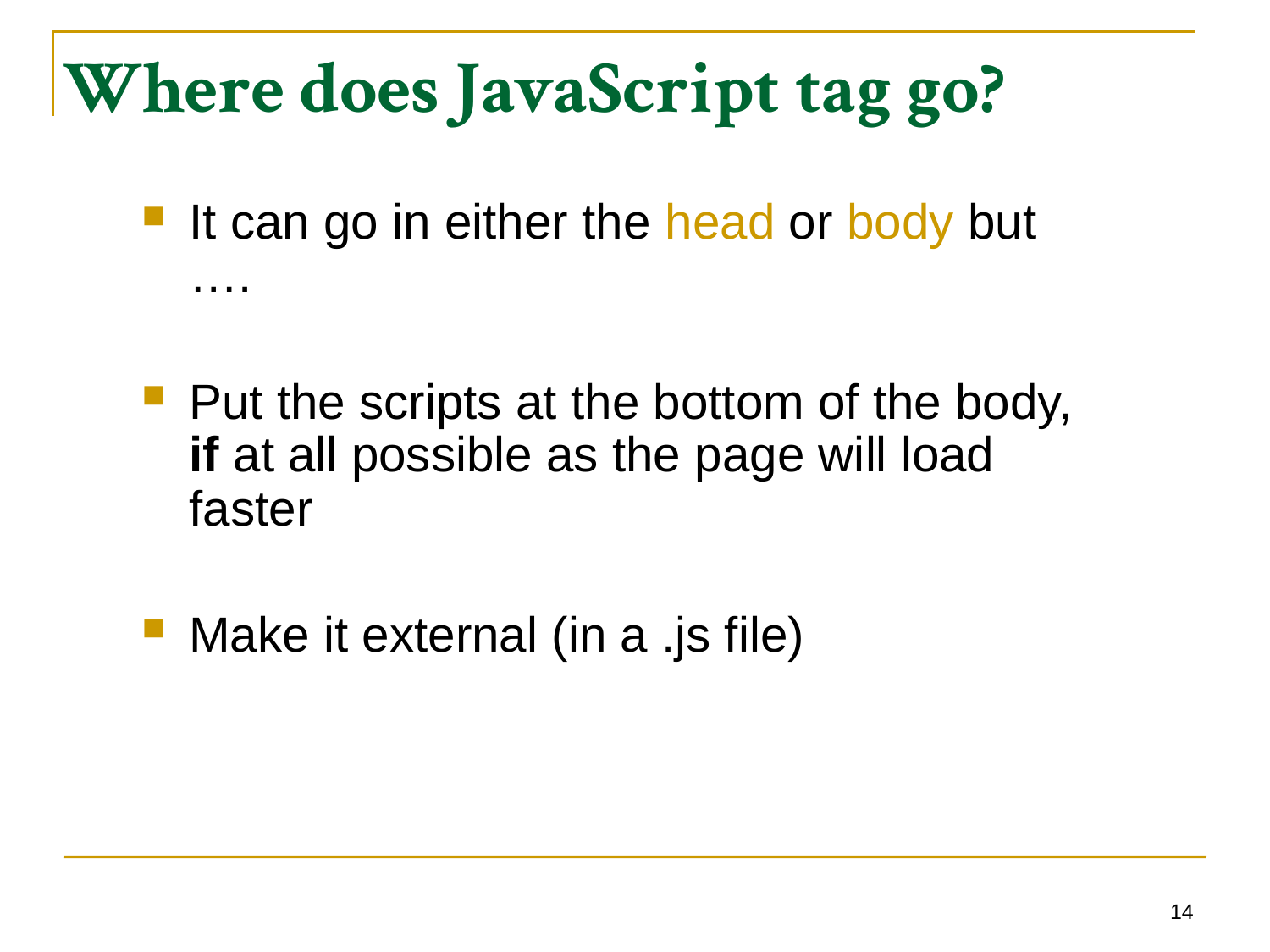

# Where does JavaScript tag go?
It can go in either the head or body but ….

Put the scripts at the bottom of the body, if at all possible as the page will load faster

Make it external (in a .js file)
14